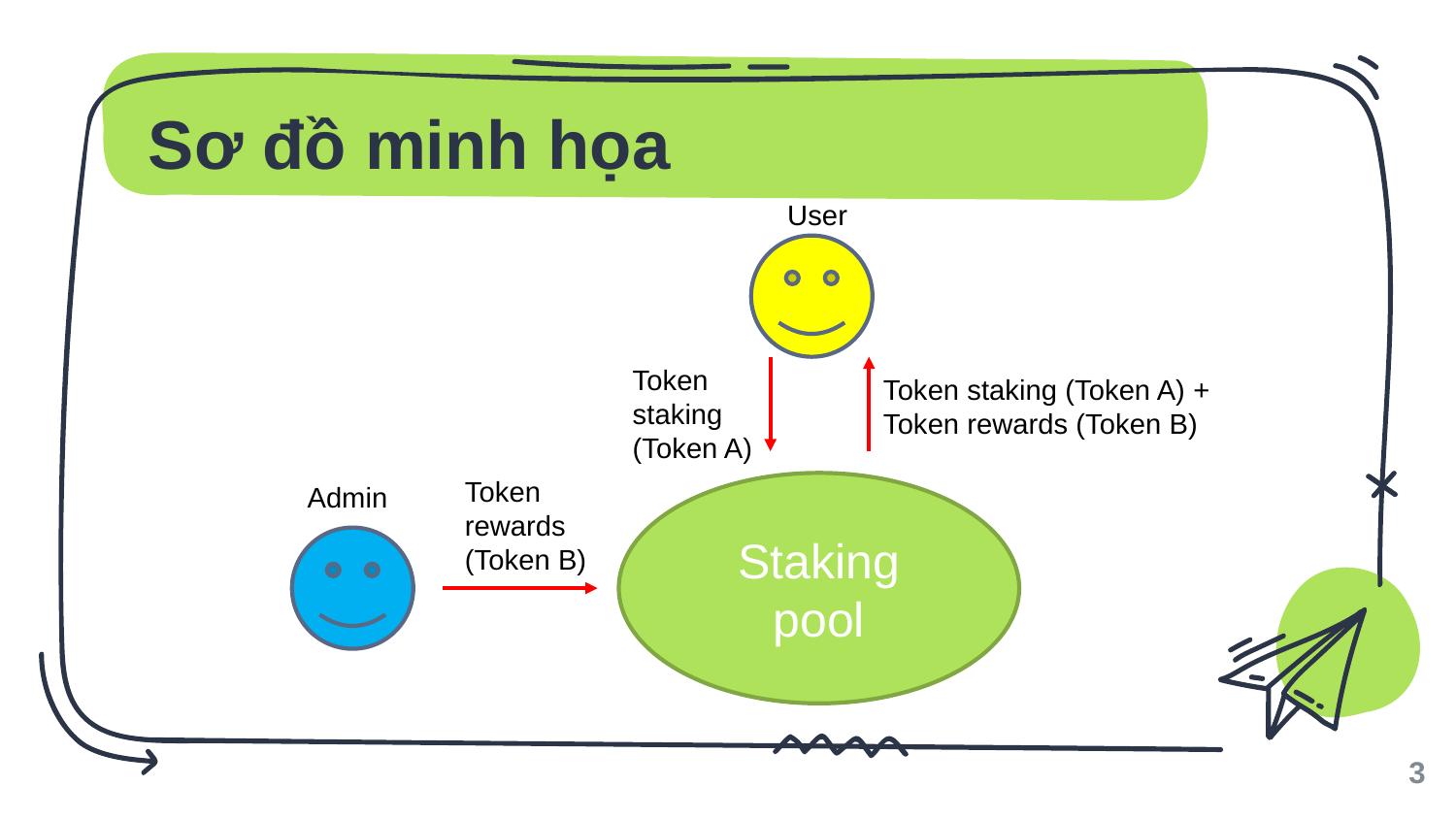

# Sơ đồ minh họa
User

Token staking
(Token A)
Token staking (Token A) + Token rewards (Token B)

Token rewards
(Token B)
Admin

Staking pool

3